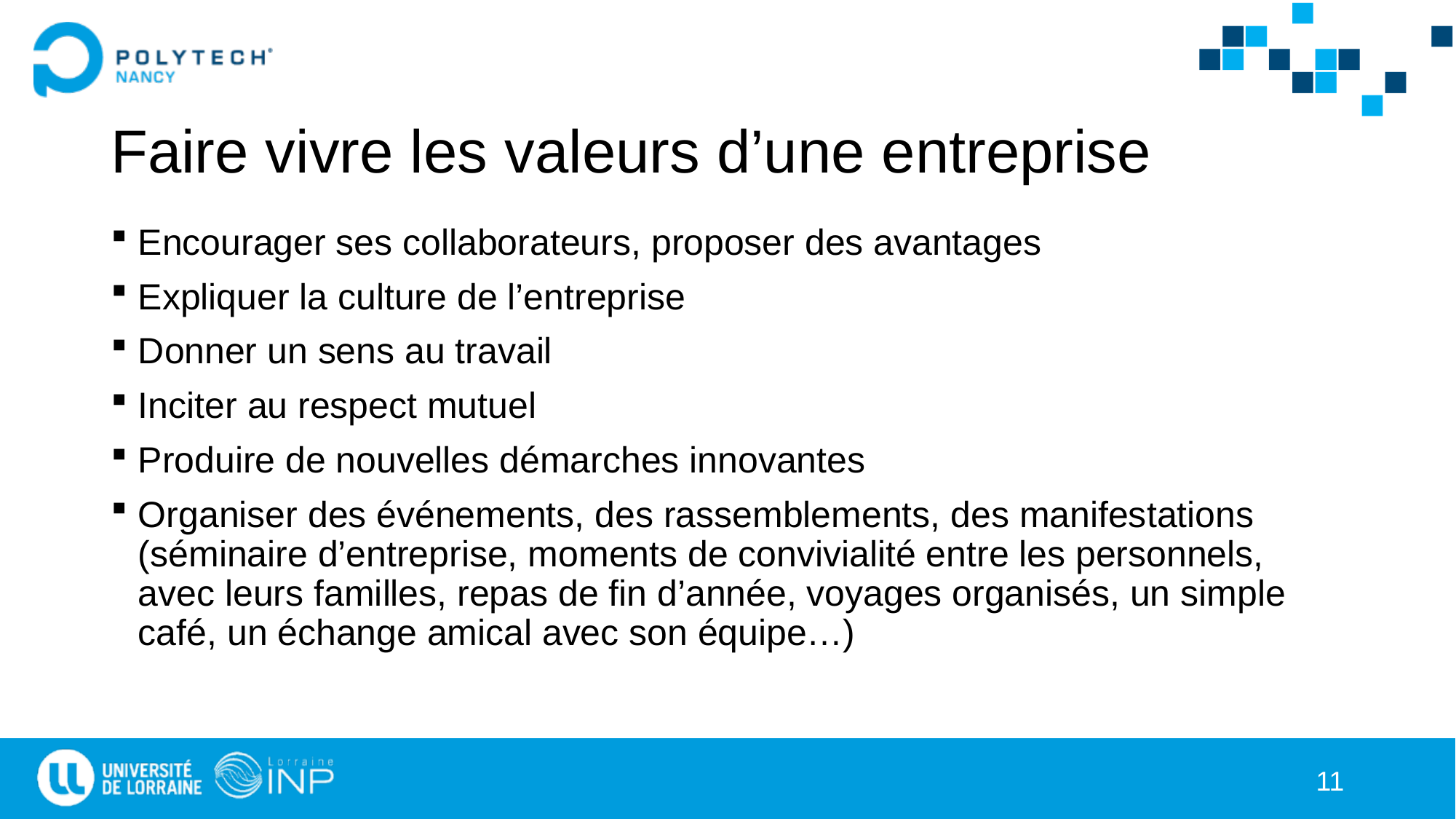

# Faire vivre les valeurs d’une entreprise
Encourager ses collaborateurs, proposer des avantages
Expliquer la culture de l’entreprise
Donner un sens au travail
Inciter au respect mutuel
Produire de nouvelles démarches innovantes
Organiser des événements, des rassemblements, des manifestations (séminaire d’entreprise, moments de convivialité entre les personnels, avec leurs familles, repas de fin d’année, voyages organisés, un simple café, un échange amical avec son équipe…)